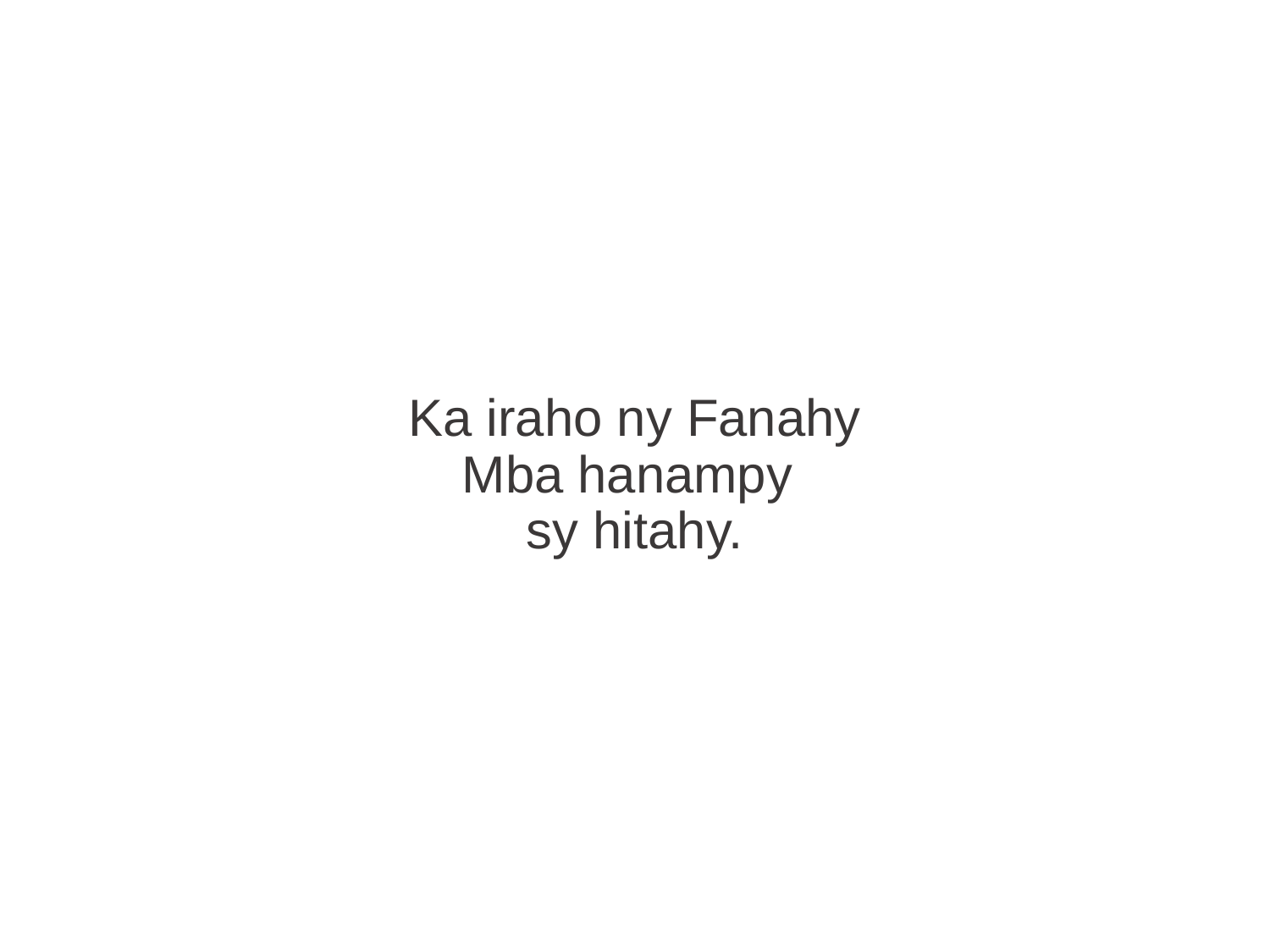

Ka iraho ny Fanahy
Mba hanampy
sy hitahy.